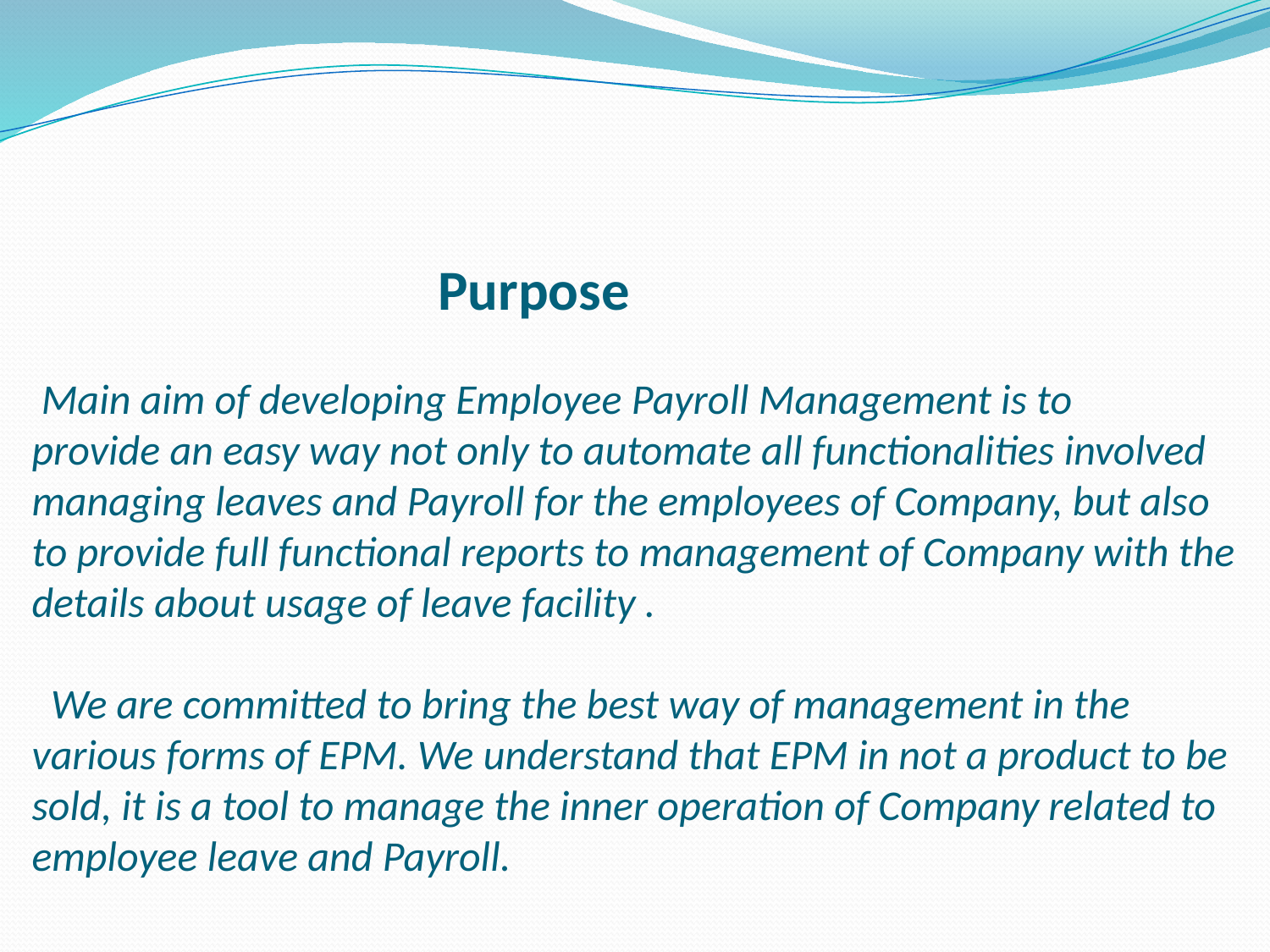

# Purpose Main aim of developing Employee Payroll Management is to      provide an easy way not only to automate all functionalities involved managing leaves and Payroll for the employees of Company, but also to provide full functional reports to management of Company with the details about usage of leave facility . We are committed to bring the best way of management in the   various forms of EPM. We understand that EPM in not a product to be sold, it is a tool to manage the inner operation of Company related to employee leave and Payroll.